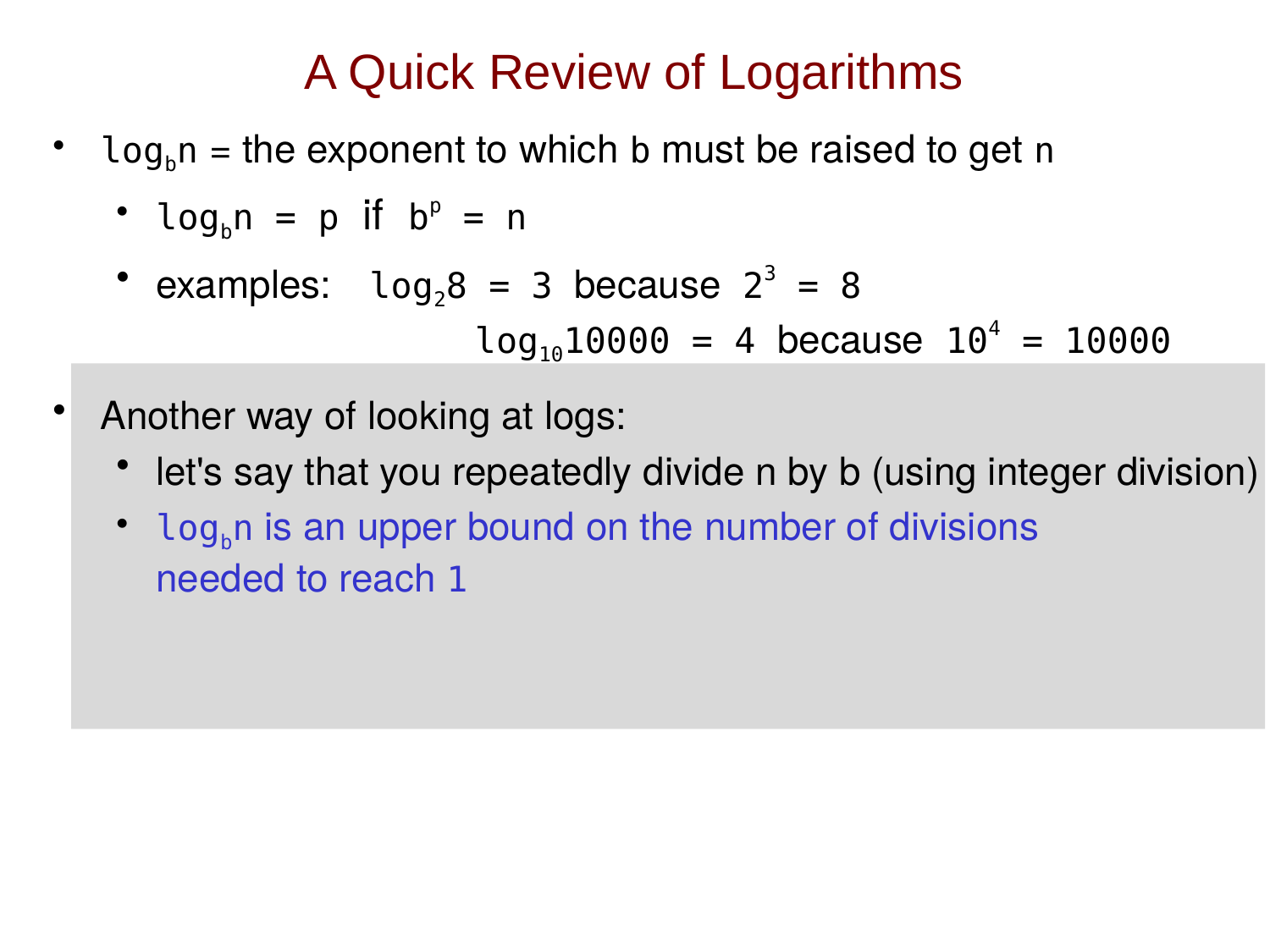

# A Quick Review of Logarithms
logbn = the exponent to which b must be raised to get n
logbn = p  if  bp = n
examples:   log28 = 3 because 23 = 8
 			      log1010000 = 4 because 104 = 10000
Another way of looking at logs:
let's say that you repeatedly divide n by b (using integer division)
logbn is an upper bound on the number of divisions
needed to reach 1